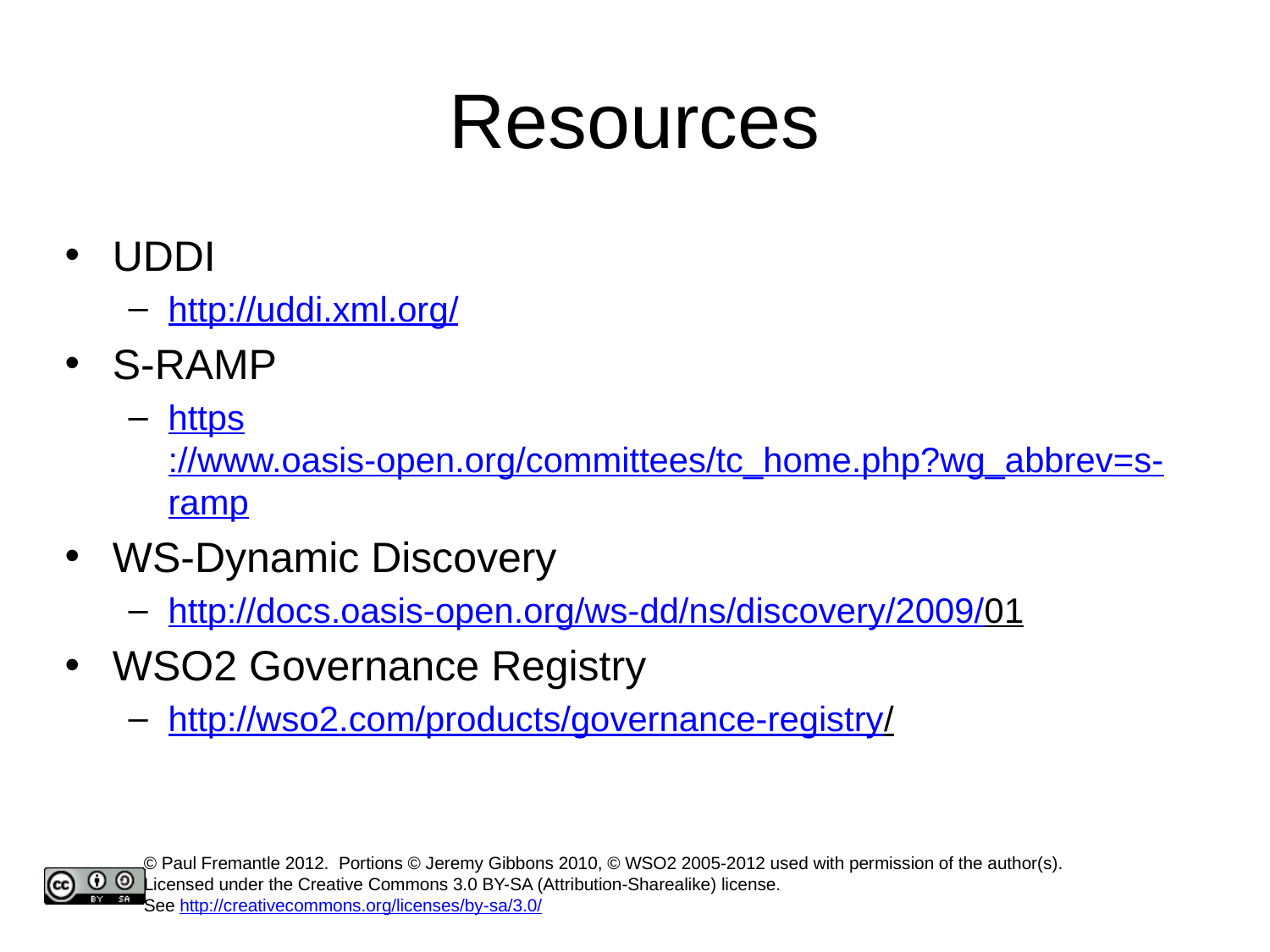

# Resources
UDDI
http://uddi.xml.org/
S-RAMP
https://www.oasis-open.org/committees/tc_home.php?wg_abbrev=s-ramp
WS-Dynamic Discovery
http://docs.oasis-open.org/ws-dd/ns/discovery/2009/01
WSO2 Governance Registry
http://wso2.com/products/governance-registry/